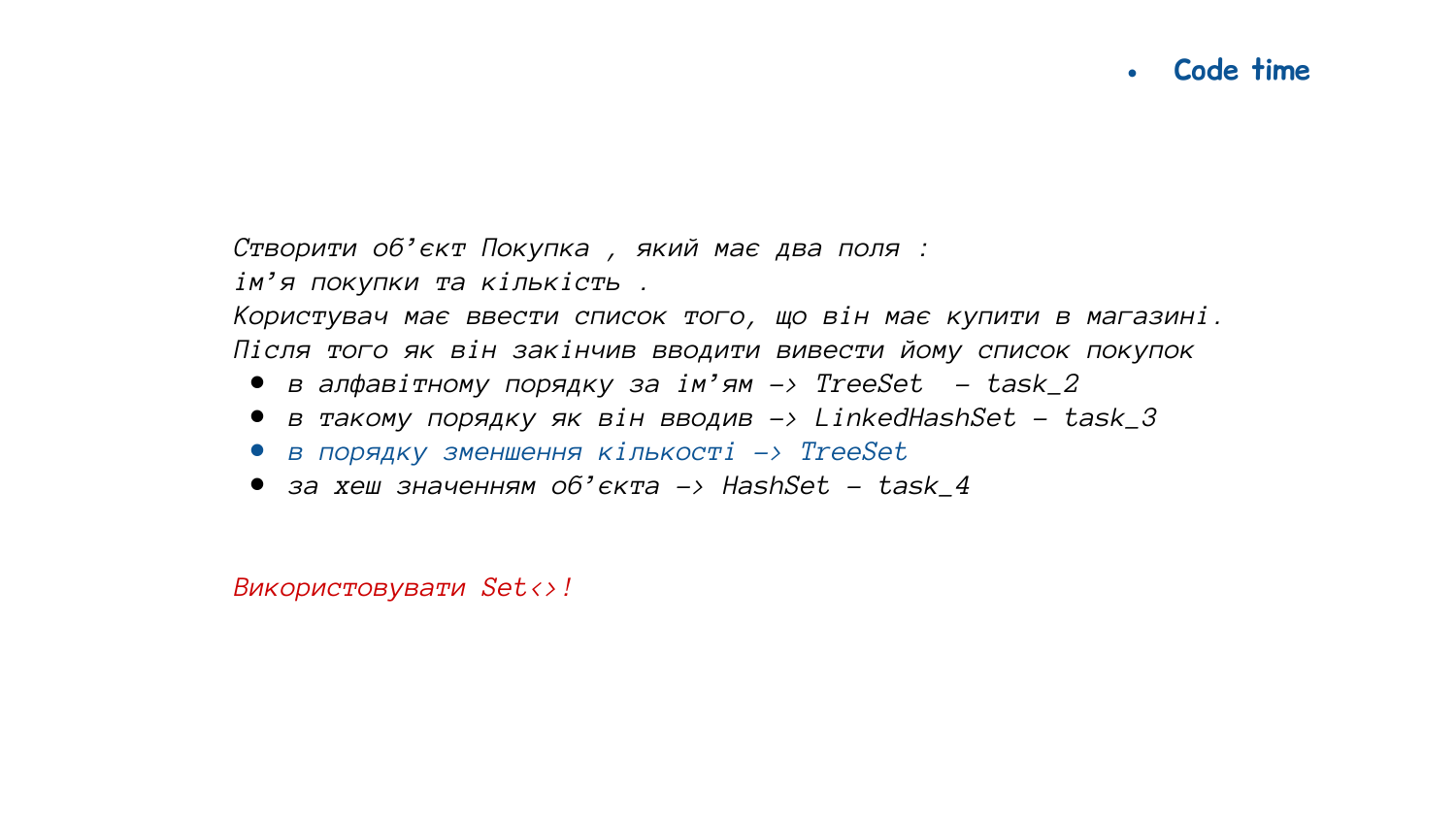

Code time
Створити об’єкт Покупка , який має два поля :
ім’я покупки та кількість .
Користувач має ввести список того, що він має купити в магазині. Після того як він закінчив вводити вивести йому список покупок
в алфавітному порядку за ім’ям -> TreeSet  - task_2
в такому порядку як він вводив -> LinkedHashSet - task_3
в порядку зменшення кількості -> TreeSet
за хеш значенням об’єкта -> HashSet - task_4

Використовувати Set<>!